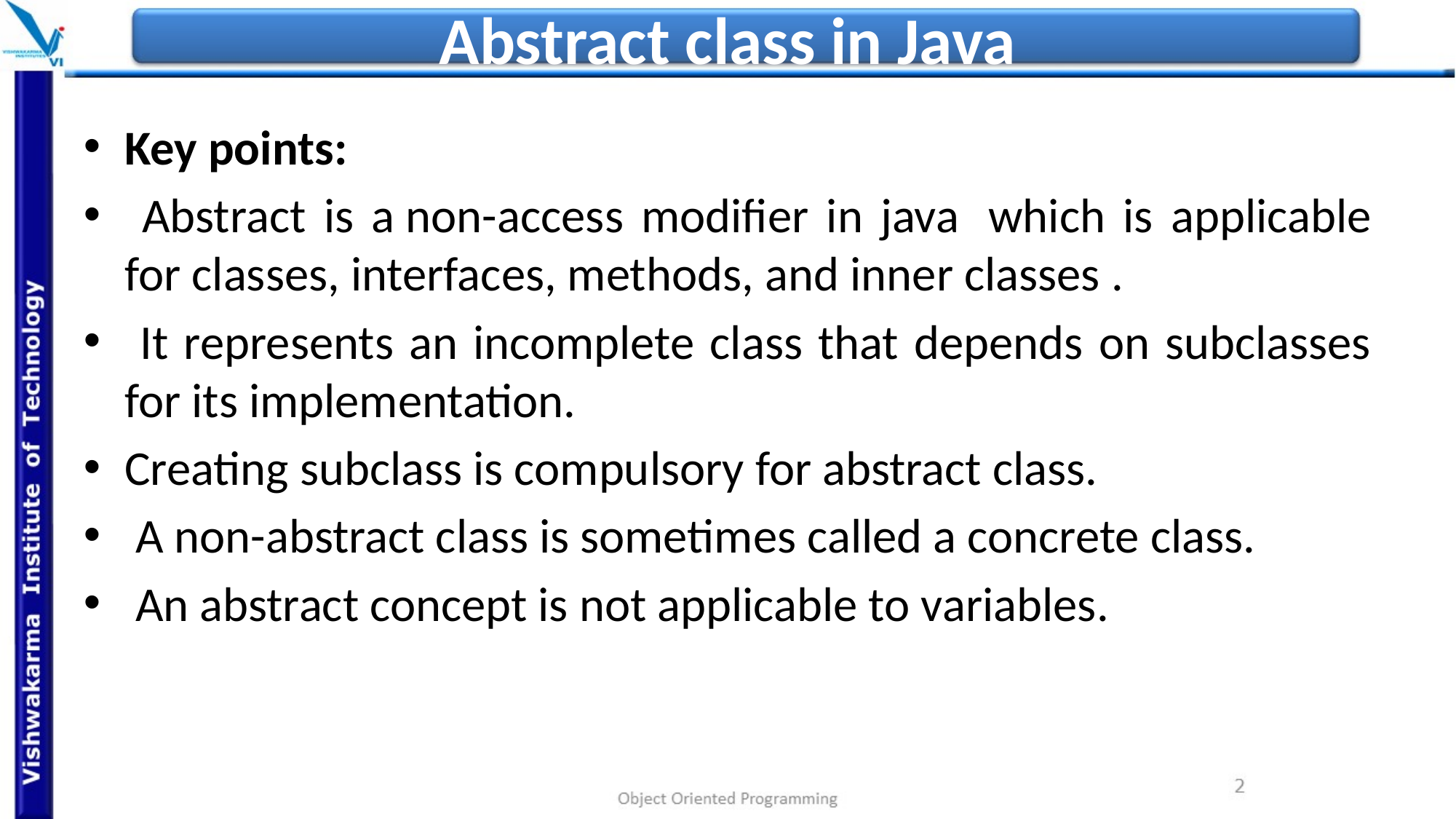

# Abstract class in Java
Key points:
 Abstract is a non-access modifier in java  which is applicable for classes, interfaces, methods, and inner classes .
 It represents an incomplete class that depends on subclasses for its implementation.
Creating subclass is compulsory for abstract class.
 A non-abstract class is sometimes called a concrete class.
 An abstract concept is not applicable to variables.